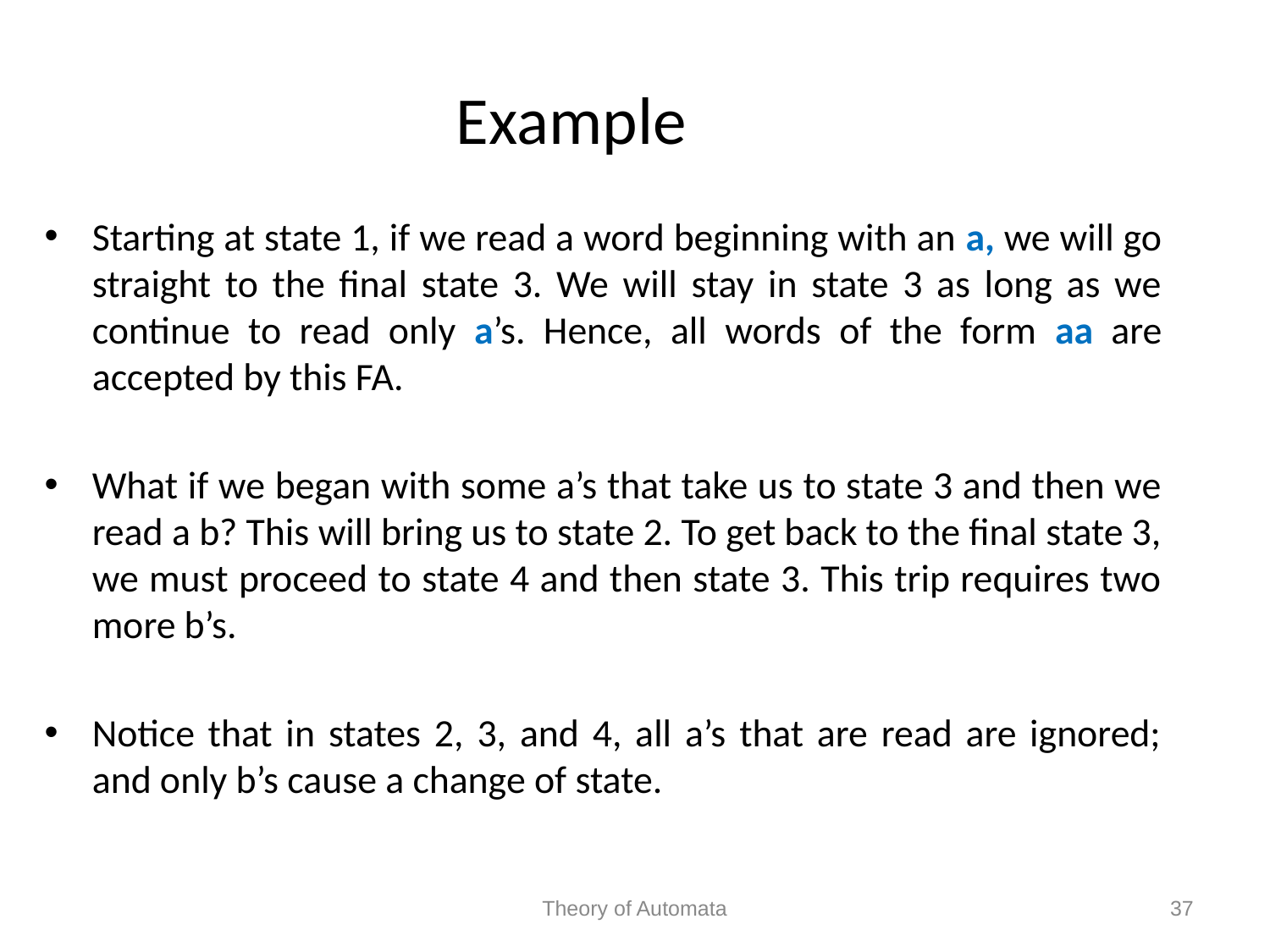

Example
Starting at state 1, if we read a word beginning with an a, we will go straight to the final state 3. We will stay in state 3 as long as we continue to read only a’s. Hence, all words of the form aa are accepted by this FA.

What if we began with some a’s that take us to state 3 and then we read a b? This will bring us to state 2. To get back to the final state 3, we must proceed to state 4 and then state 3. This trip requires two more b’s.

Notice that in states 2, 3, and 4, all a’s that are read are ignored; and only b’s cause a change of state.
Theory of Automata
37